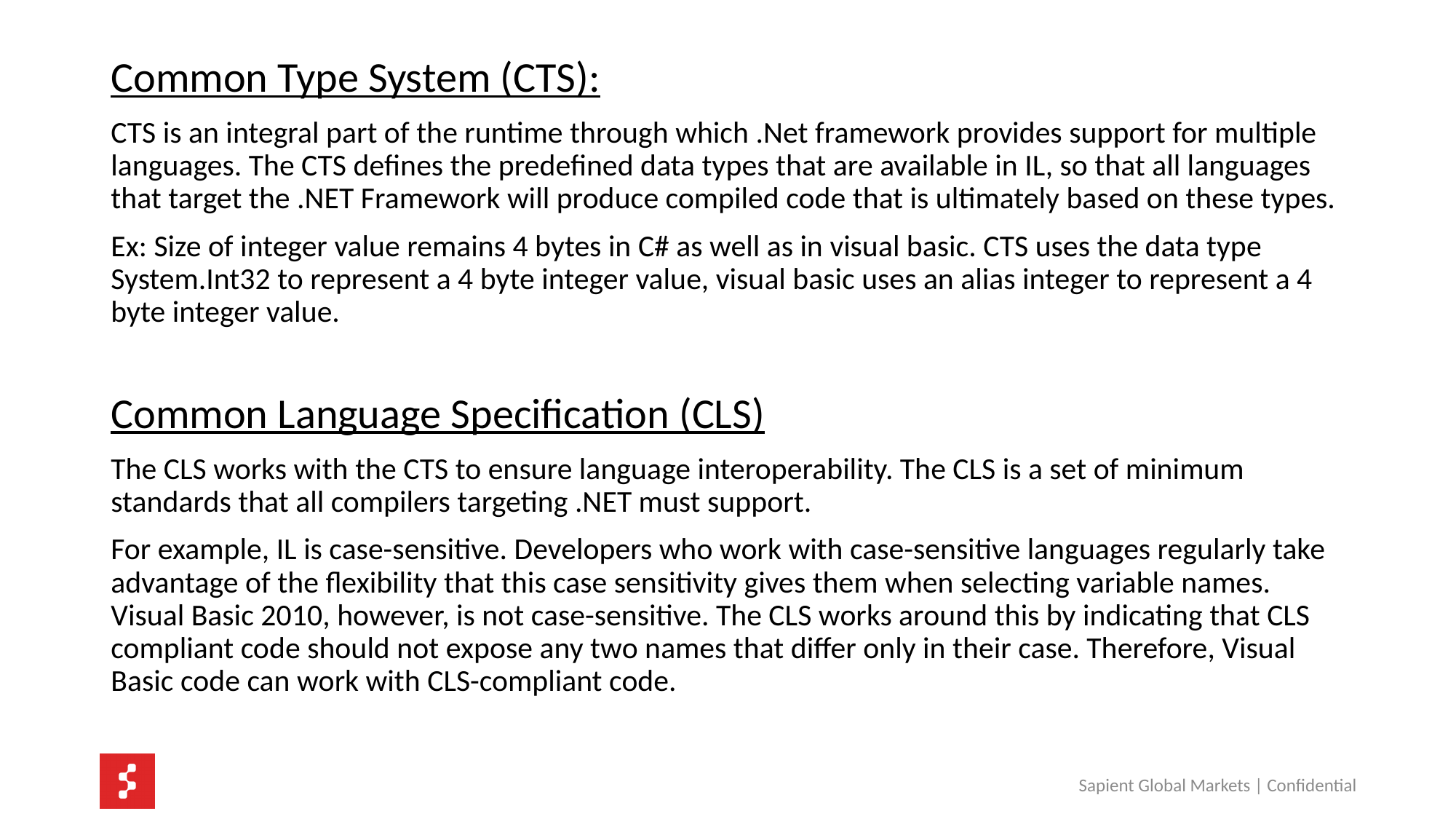

Common Type System (CTS):
CTS is an integral part of the runtime through which .Net framework provides support for multiple languages. The CTS defines the predefined data types that are available in IL, so that all languages that target the .NET Framework will produce compiled code that is ultimately based on these types.
Ex: Size of integer value remains 4 bytes in C# as well as in visual basic. CTS uses the data type System.Int32 to represent a 4 byte integer value, visual basic uses an alias integer to represent a 4 byte integer value.

Common Language Specification (CLS)
The CLS works with the CTS to ensure language interoperability. The CLS is a set of minimum standards that all compilers targeting .NET must support.
For example, IL is case-sensitive. Developers who work with case-sensitive languages regularly take advantage of the flexibility that this case sensitivity gives them when selecting variable names. Visual Basic 2010, however, is not case-sensitive. The CLS works around this by indicating that CLS compliant code should not expose any two names that differ only in their case. Therefore, Visual Basic code can work with CLS-compliant code.
Sapient Global Markets | Confidential